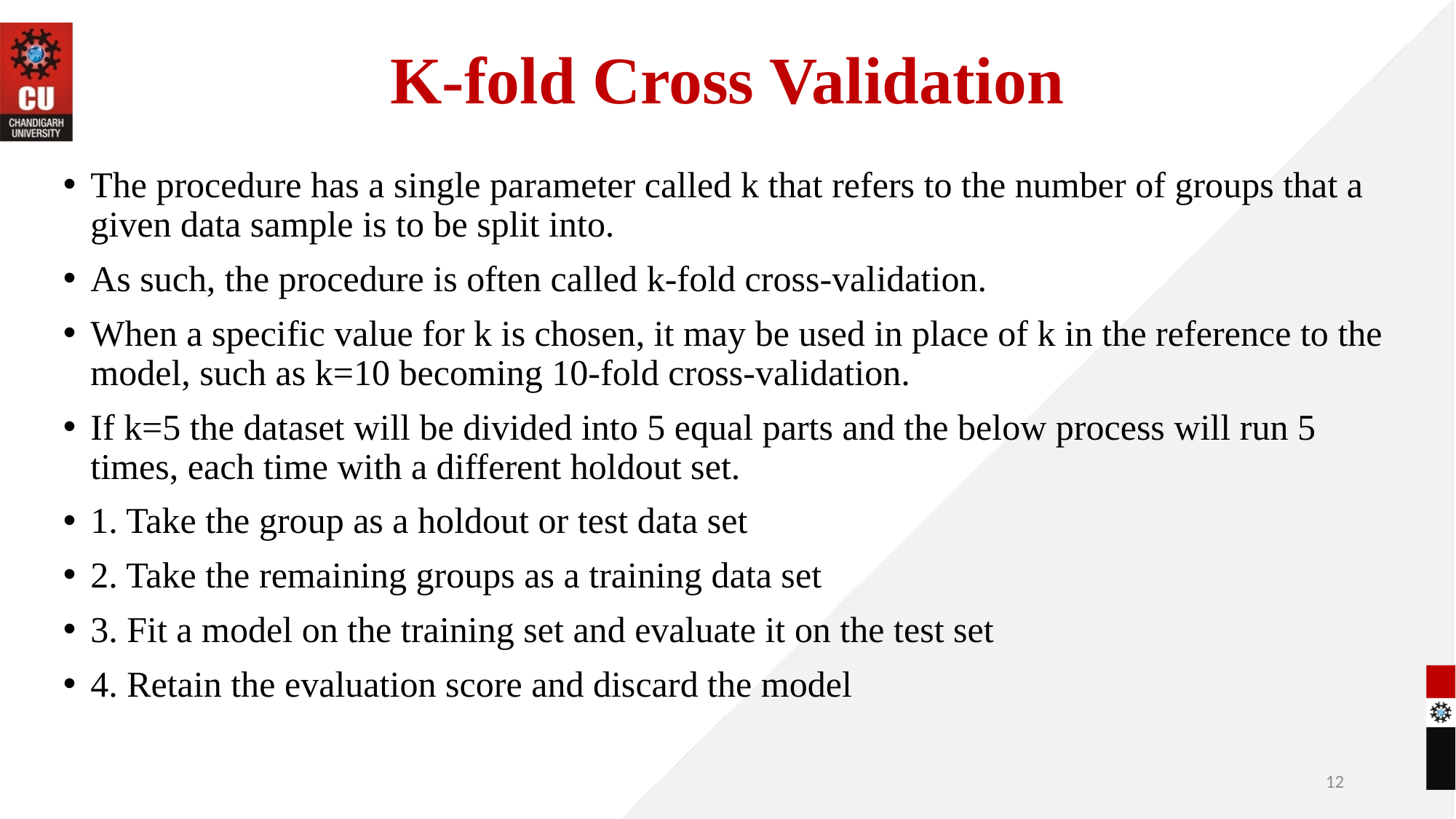

# K-fold Cross Validation
The procedure has a single parameter called k that refers to the number of groups that a given data sample is to be split into.
As such, the procedure is often called k-fold cross-validation.
When a specific value for k is chosen, it may be used in place of k in the reference to the model, such as k=10 becoming 10-fold cross-validation.
If k=5 the dataset will be divided into 5 equal parts and the below process will run 5 times, each time with a different holdout set.
1. Take the group as a holdout or test data set
2. Take the remaining groups as a training data set
3. Fit a model on the training set and evaluate it on the test set
4. Retain the evaluation score and discard the model

12